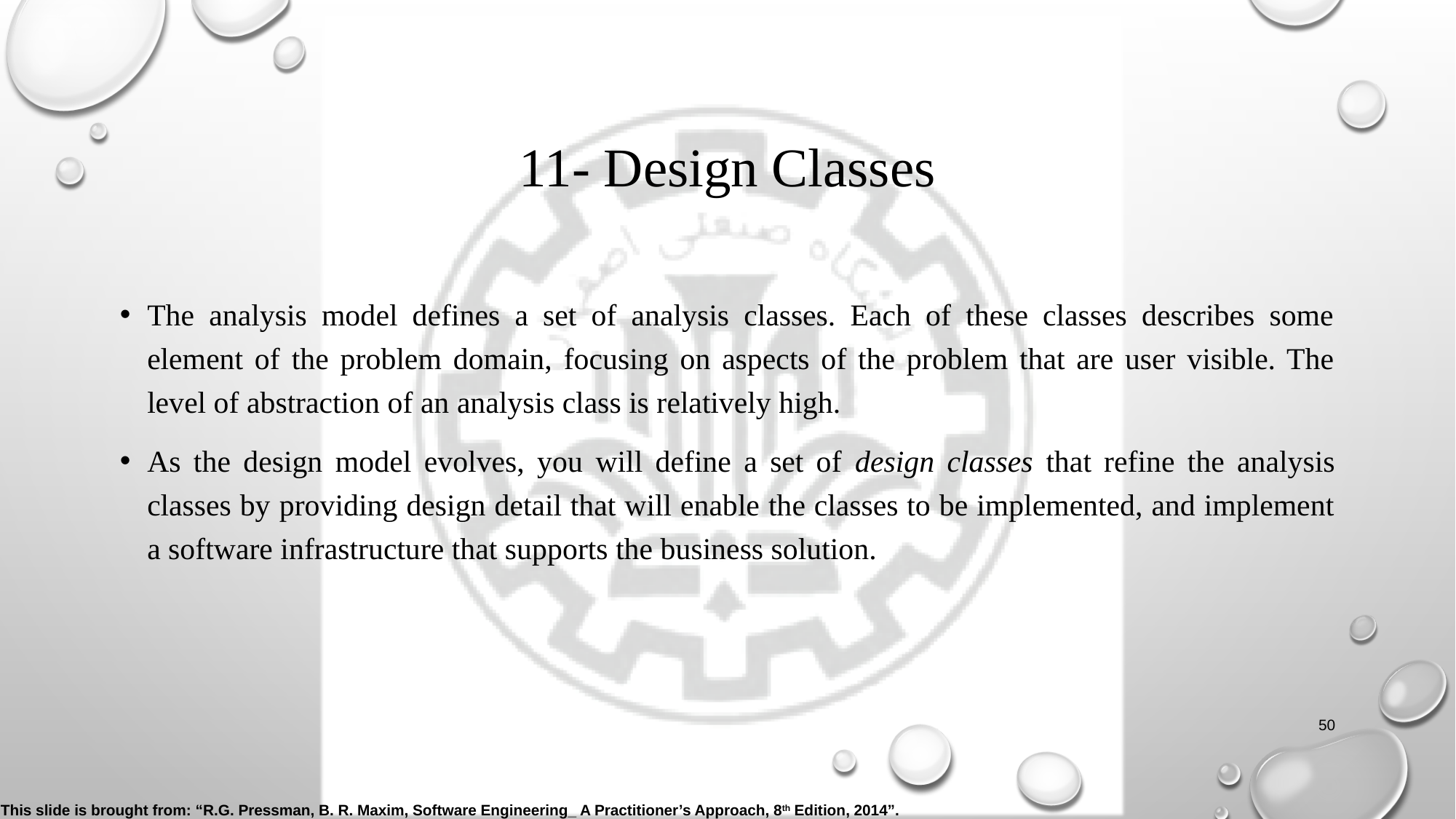

# 11- Design Classes
The analysis model defines a set of analysis classes. Each of these classes describes some element of the problem domain, focusing on aspects of the problem that are user visible. The level of abstraction of an analysis class is relatively high.
As the design model evolves, you will define a set of design classes that refine the analysis classes by providing design detail that will enable the classes to be implemented, and implement a software infrastructure that supports the business solution.
50
This slide is brought from: “R.G. Pressman, B. R. Maxim, Software Engineering_ A Practitioner’s Approach, 8th Edition, 2014”.